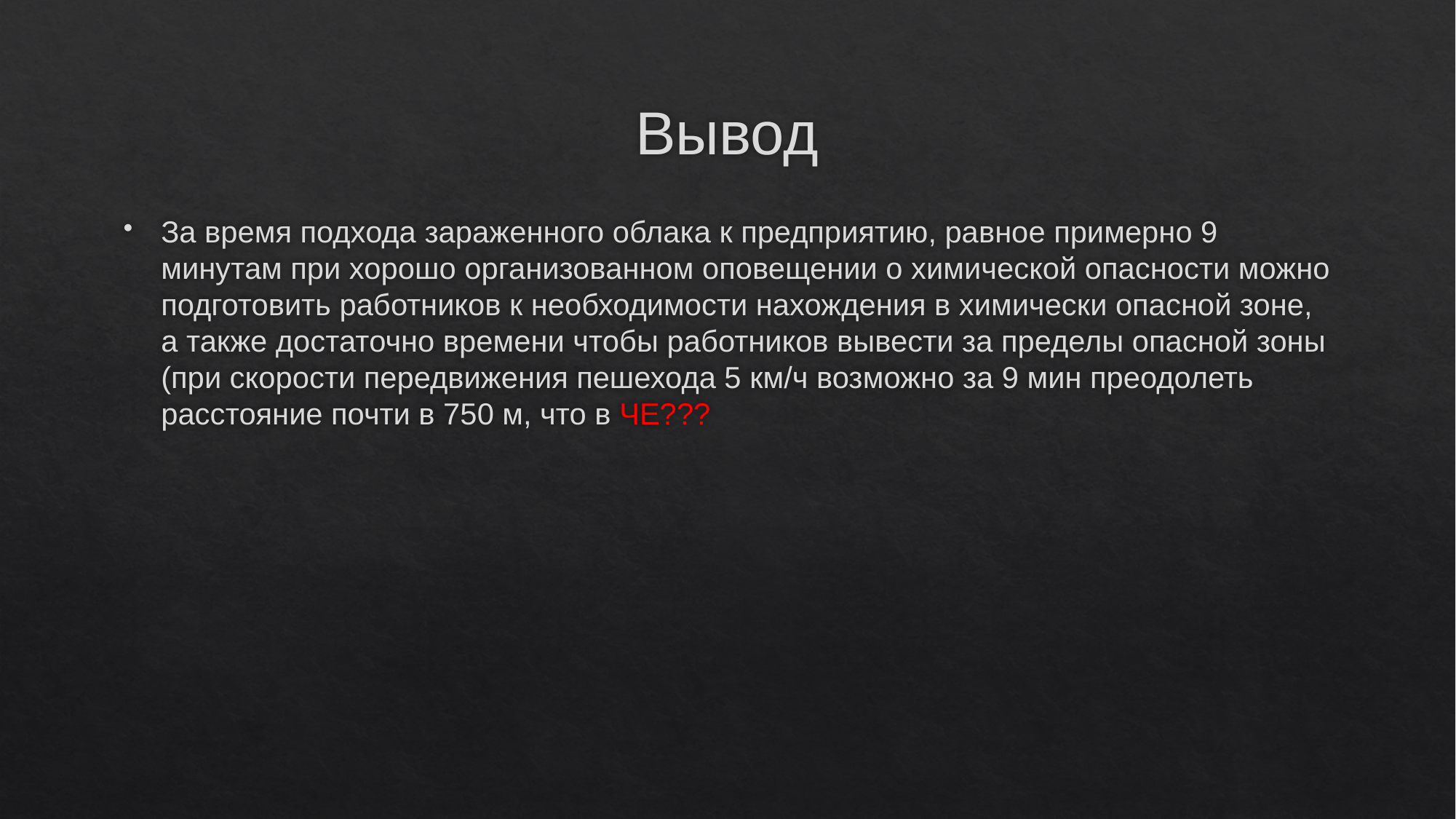

# Вывод
За время подхода зараженного облака к предприятию, равное примерно 9 минутам при хорошо организованном оповещении о химической опасности можно подготовить работников к необходимости нахождения в химически опасной зоне, а также достаточно времени чтобы работников вывести за пределы опасной зоны (при скорости передвижения пешехода 5 км/ч возможно за 9 мин преодолеть расстояние почти в 750 м, что в ЧЕ???